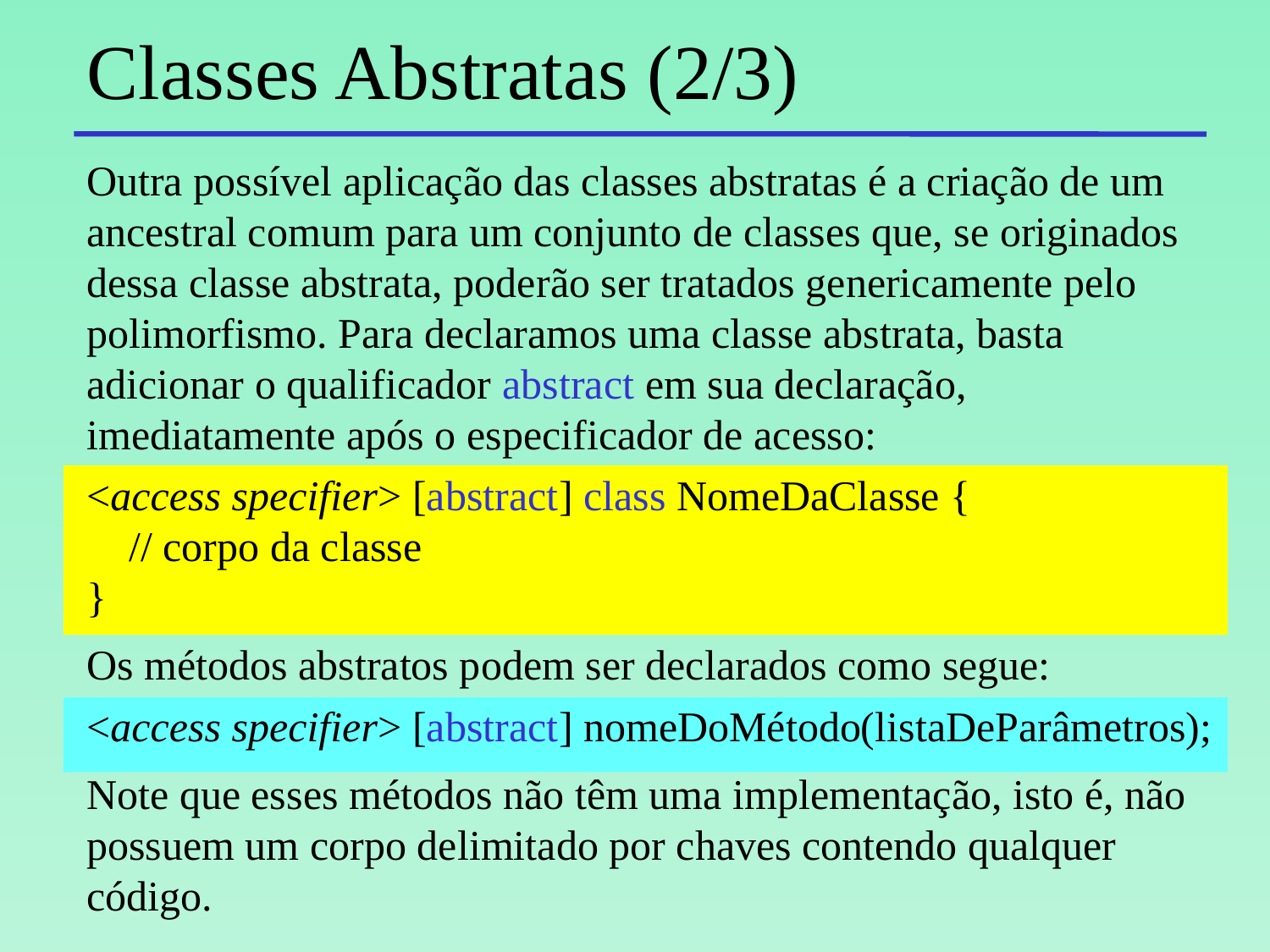

# Classes Abstratas (2/3)

Outra possível aplicação das classes abstratas é a criação de um ancestral comum para um conjunto de classes que, se originados dessa classe abstrata, poderão ser tratados genericamente pelo polimorfismo. Para declaramos uma classe abstrata, basta adicionar o qualificador abstract em sua declaração, imediatamente após o especificador de acesso:
<access specifier> [abstract] class NomeDaClasse {
    // corpo da classe
}
Os métodos abstratos podem ser declarados como segue:
<access specifier> [abstract] nomeDoMétodo(listaDeParâmetros);
Note que esses métodos não têm uma implementação, isto é, não possuem um corpo delimitado por chaves contendo qualquer código.